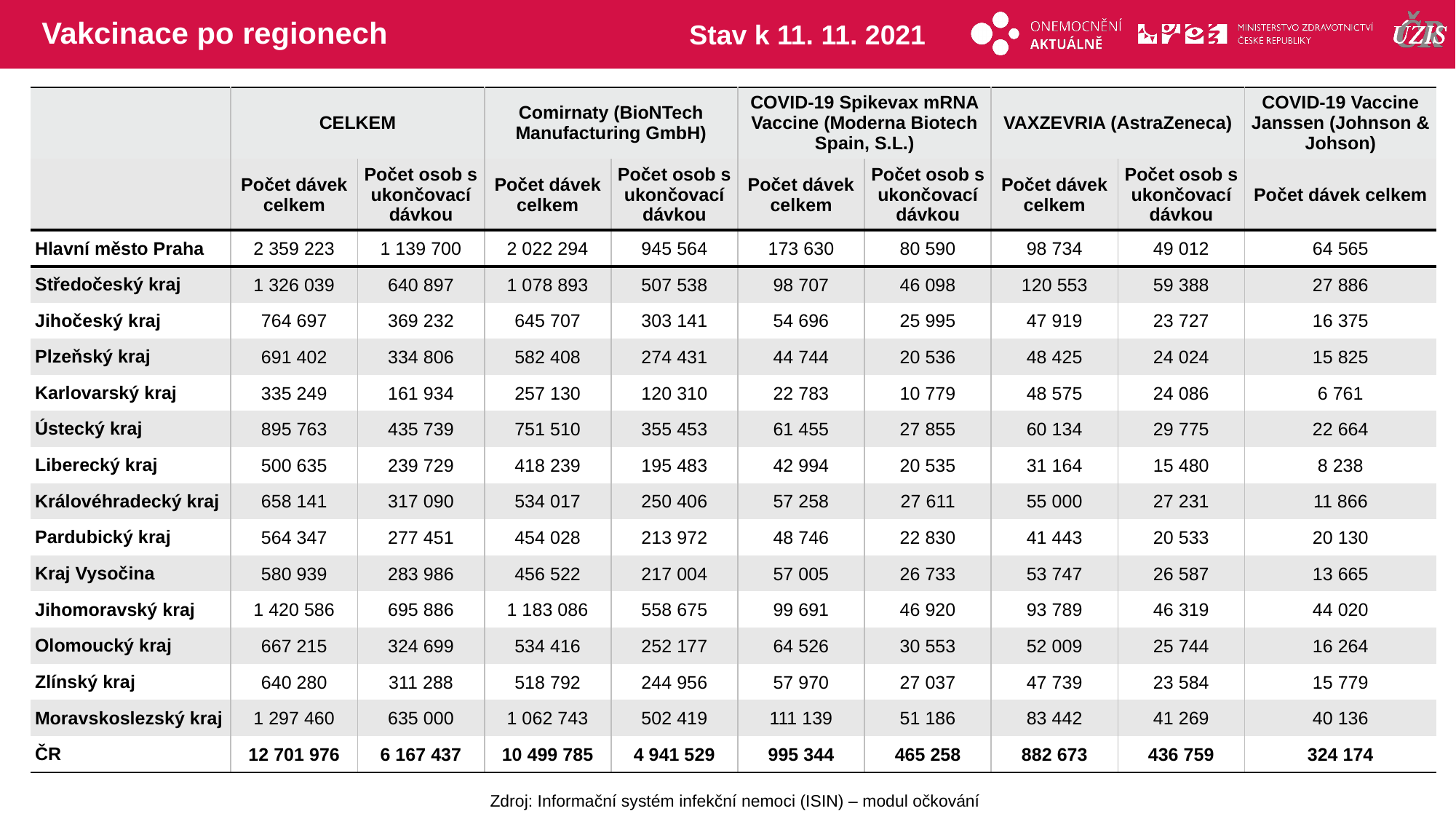

# Vakcinace po regionech
Stav k 11. 11. 2021
|  | CELKEM |  | Comirnaty (BioNTech Manufacturing GmbH) |  | COVID-19 Spikevax mRNA Vaccine (Moderna Biotech Spain, S.L.) |  | VAXZEVRIA (AstraZeneca) |  | COVID-19 Vaccine Janssen (Johnson & Johson) |
| --- | --- | --- | --- | --- | --- | --- | --- | --- | --- |
|  | Počet dávek celkem | Počet osob s ukončovací dávkou | Počet dávek celkem | Počet osob s ukončovací dávkou | Počet dávek celkem | Počet osob s ukončovací dávkou | Počet dávek celkem | Počet osob s ukončovací dávkou | Počet dávek celkem |
| Hlavní město Praha | 2 359 223 | 1 139 700 | 2 022 294 | 945 564 | 173 630 | 80 590 | 98 734 | 49 012 | 64 565 |
| Středočeský kraj | 1 326 039 | 640 897 | 1 078 893 | 507 538 | 98 707 | 46 098 | 120 553 | 59 388 | 27 886 |
| Jihočeský kraj | 764 697 | 369 232 | 645 707 | 303 141 | 54 696 | 25 995 | 47 919 | 23 727 | 16 375 |
| Plzeňský kraj | 691 402 | 334 806 | 582 408 | 274 431 | 44 744 | 20 536 | 48 425 | 24 024 | 15 825 |
| Karlovarský kraj | 335 249 | 161 934 | 257 130 | 120 310 | 22 783 | 10 779 | 48 575 | 24 086 | 6 761 |
| Ústecký kraj | 895 763 | 435 739 | 751 510 | 355 453 | 61 455 | 27 855 | 60 134 | 29 775 | 22 664 |
| Liberecký kraj | 500 635 | 239 729 | 418 239 | 195 483 | 42 994 | 20 535 | 31 164 | 15 480 | 8 238 |
| Královéhradecký kraj | 658 141 | 317 090 | 534 017 | 250 406 | 57 258 | 27 611 | 55 000 | 27 231 | 11 866 |
| Pardubický kraj | 564 347 | 277 451 | 454 028 | 213 972 | 48 746 | 22 830 | 41 443 | 20 533 | 20 130 |
| Kraj Vysočina | 580 939 | 283 986 | 456 522 | 217 004 | 57 005 | 26 733 | 53 747 | 26 587 | 13 665 |
| Jihomoravský kraj | 1 420 586 | 695 886 | 1 183 086 | 558 675 | 99 691 | 46 920 | 93 789 | 46 319 | 44 020 |
| Olomoucký kraj | 667 215 | 324 699 | 534 416 | 252 177 | 64 526 | 30 553 | 52 009 | 25 744 | 16 264 |
| Zlínský kraj | 640 280 | 311 288 | 518 792 | 244 956 | 57 970 | 27 037 | 47 739 | 23 584 | 15 779 |
| Moravskoslezský kraj | 1 297 460 | 635 000 | 1 062 743 | 502 419 | 111 139 | 51 186 | 83 442 | 41 269 | 40 136 |
| ČR | 12 701 976 | 6 167 437 | 10 499 785 | 4 941 529 | 995 344 | 465 258 | 882 673 | 436 759 | 324 174 |
Zdroj: Informační systém infekční nemoci (ISIN) – modul očkování